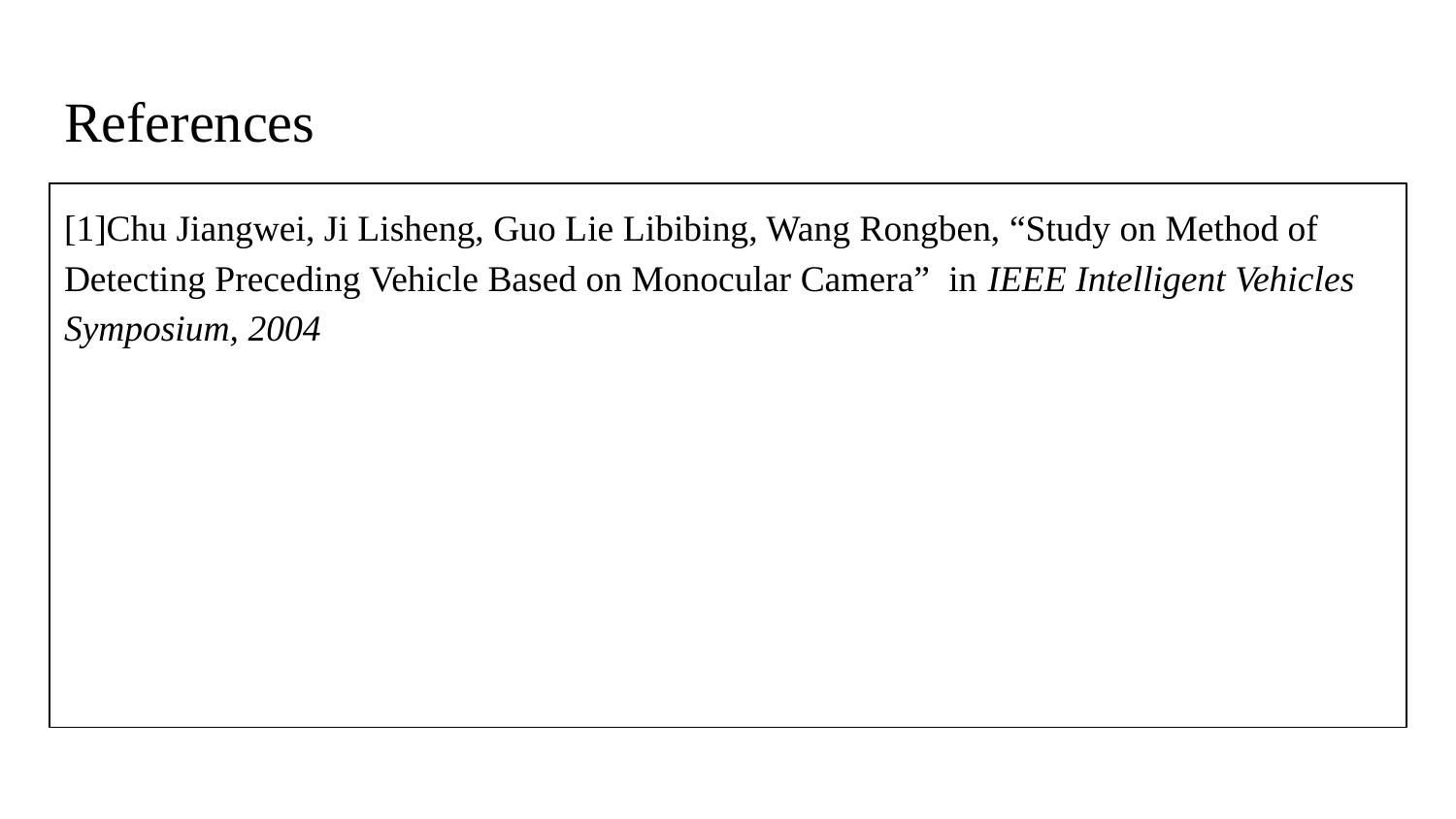

# References
[1]Chu Jiangwei, Ji Lisheng, Guo Lie Libibing, Wang Rongben, “Study on Method of Detecting Preceding Vehicle Based on Monocular Camera”  in IEEE Intelligent Vehicles Symposium, 2004